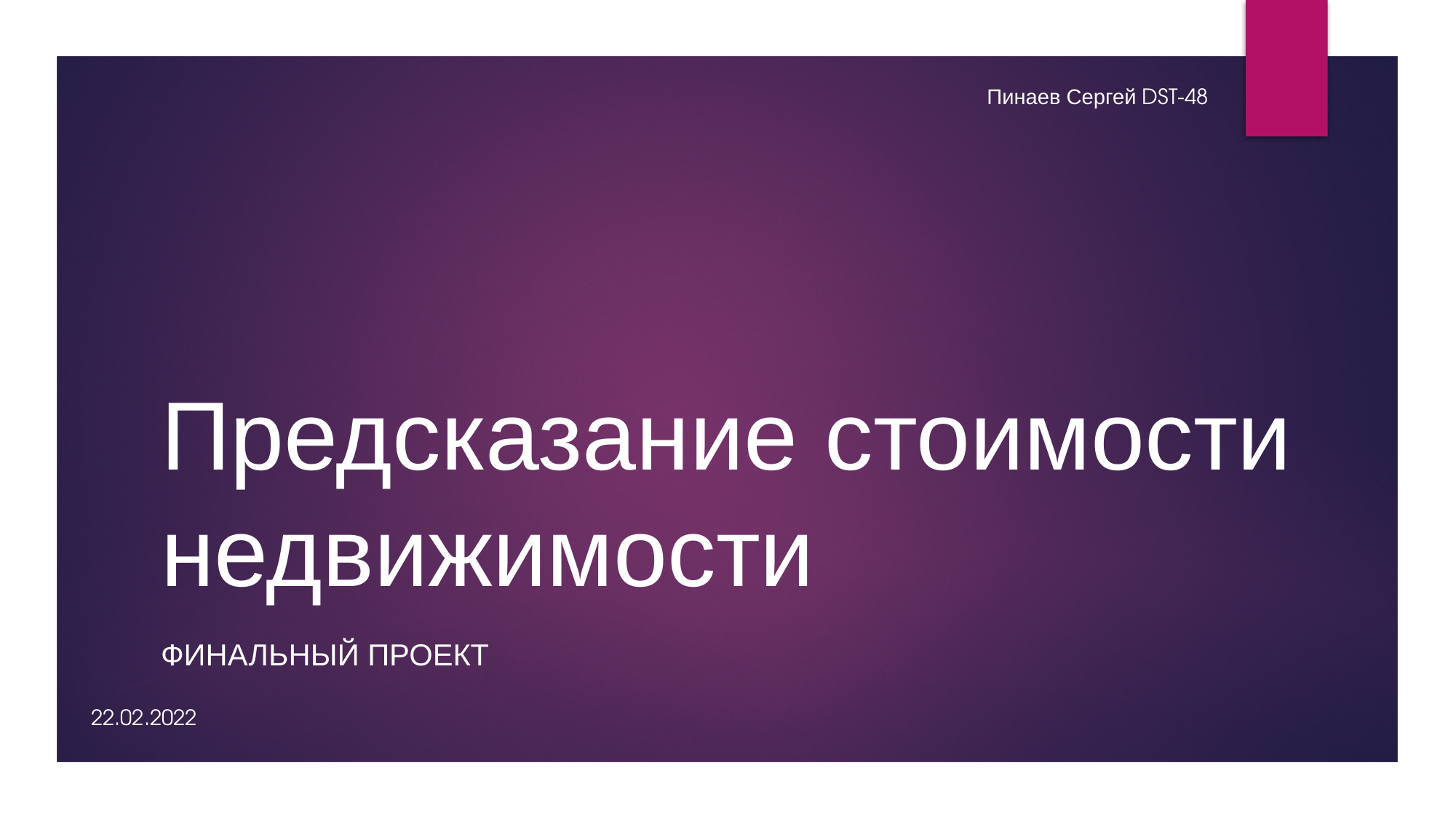

Пинаев Сергей DST-48
# Предсказание стоимости недвижимости
Финальный проект
22.02.2022